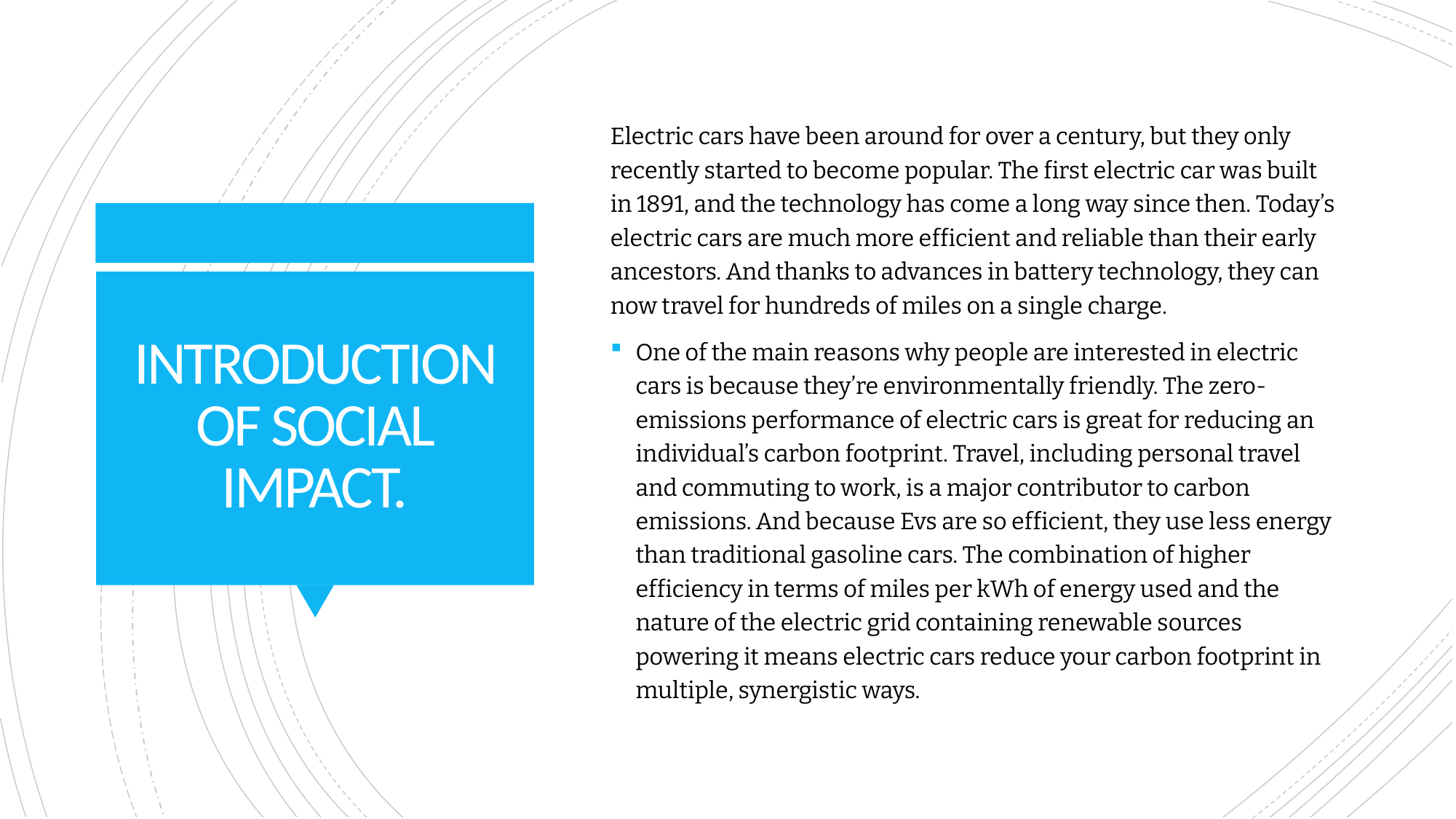

Electric cars have been around for over a century, but they only recently started to become popular. The first electric car was built in 1891, and the technology has come a long way since then. Today’s electric cars are much more efficient and reliable than their early ancestors. And thanks to advances in battery technology, they can now travel for hundreds of miles on a single charge.
One of the main reasons why people are interested in electric cars is because they’re environmentally friendly. The zero-emissions performance of electric cars is great for reducing an individual’s carbon footprint. Travel, including personal travel and commuting to work, is a major contributor to carbon emissions. And because Evs are so efficient, they use less energy than traditional gasoline cars. The combination of higher efficiency in terms of miles per kWh of energy used and the nature of the electric grid containing renewable sources powering it means electric cars reduce your carbon footprint in multiple, synergistic ways.
# INTRODUCTION OF SOCIAL IMPACT.